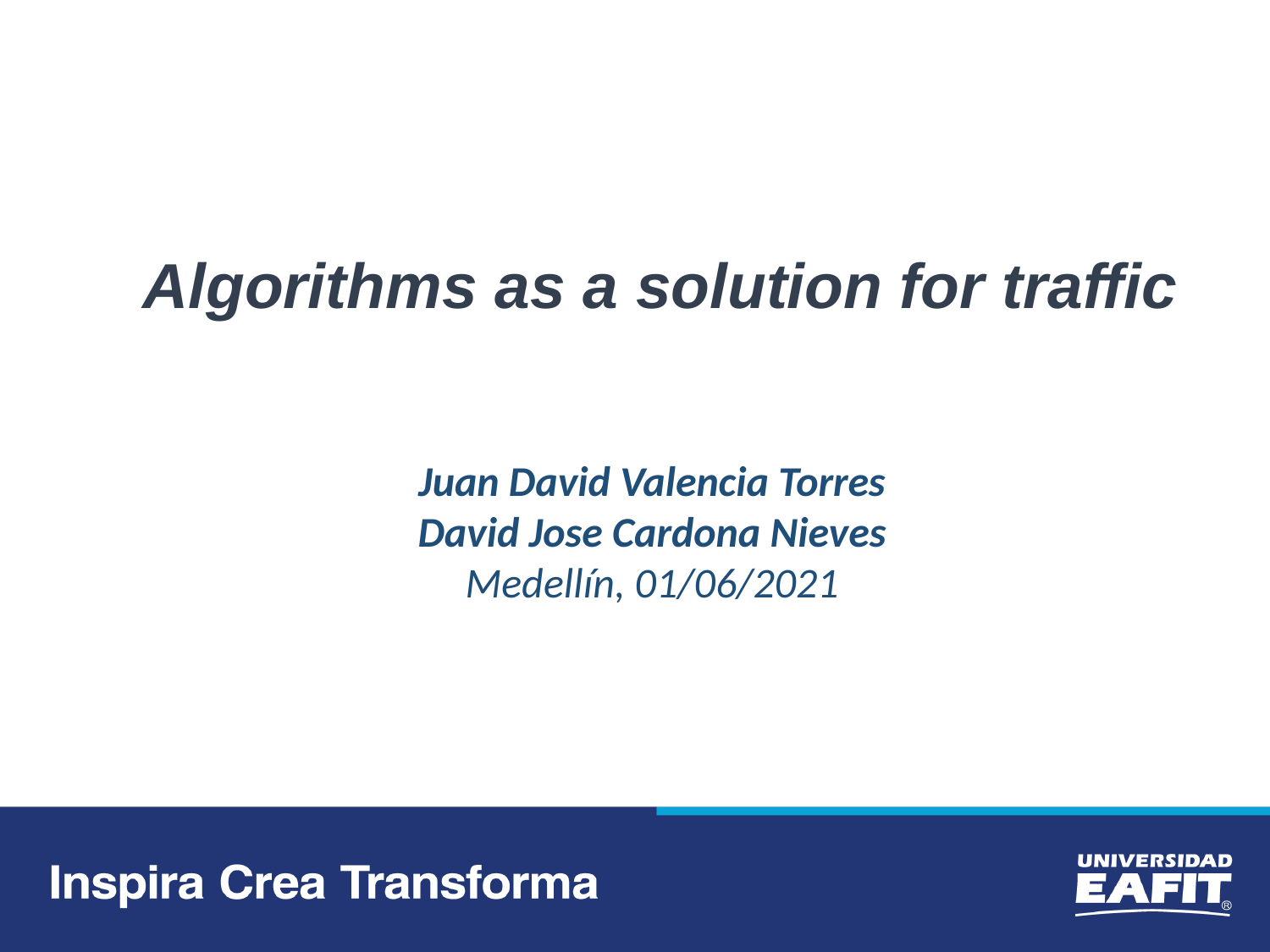

Algorithms as a solution for traffic

Juan David Valencia Torres
David Jose Cardona Nieves
Medellín, 01/06/2021